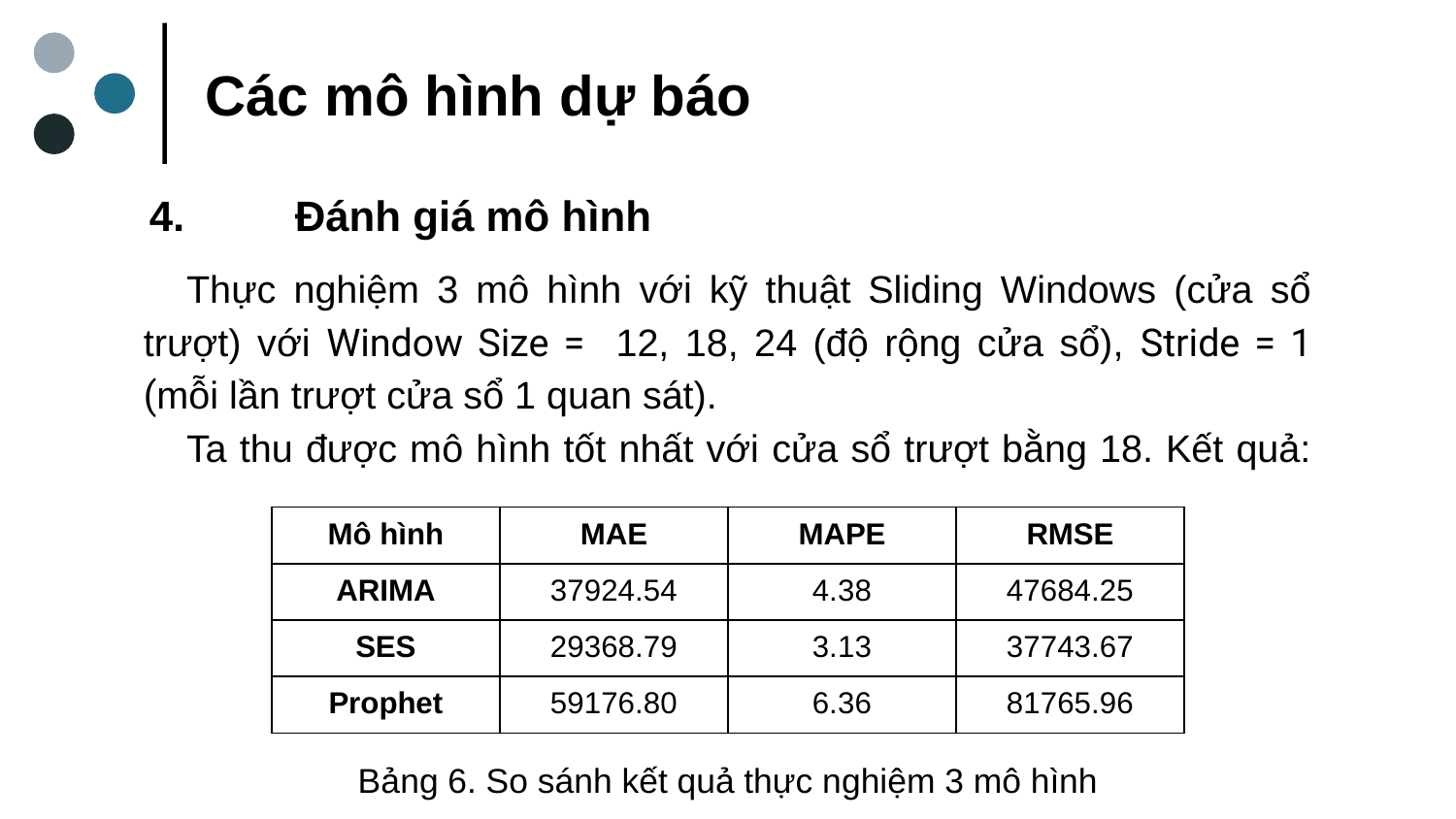

Các mô hình dự báo

4.	Đánh giá mô hình

Thực nghiệm 3 mô hình với kỹ thuật Sliding Windows (cửa sổ trượt) với Window Size =  12, 18, 24 (độ rộng cửa sổ), Stride = 1 (mỗi lần trượt cửa sổ 1 quan sát).
Ta thu được mô hình tốt nhất với cửa sổ trượt bằng 18. Kết quả:
| Mô hình | MAE | MAPE | RMSE |
| --- | --- | --- | --- |
| ARIMA | 37924.54 | 4.38 | 47684.25 |
| SES | 29368.79 | 3.13 | 37743.67 |
| Prophet | 59176.80 | 6.36 | 81765.96 |
Bảng 6. So sánh kết quả thực nghiệm 3 mô hình